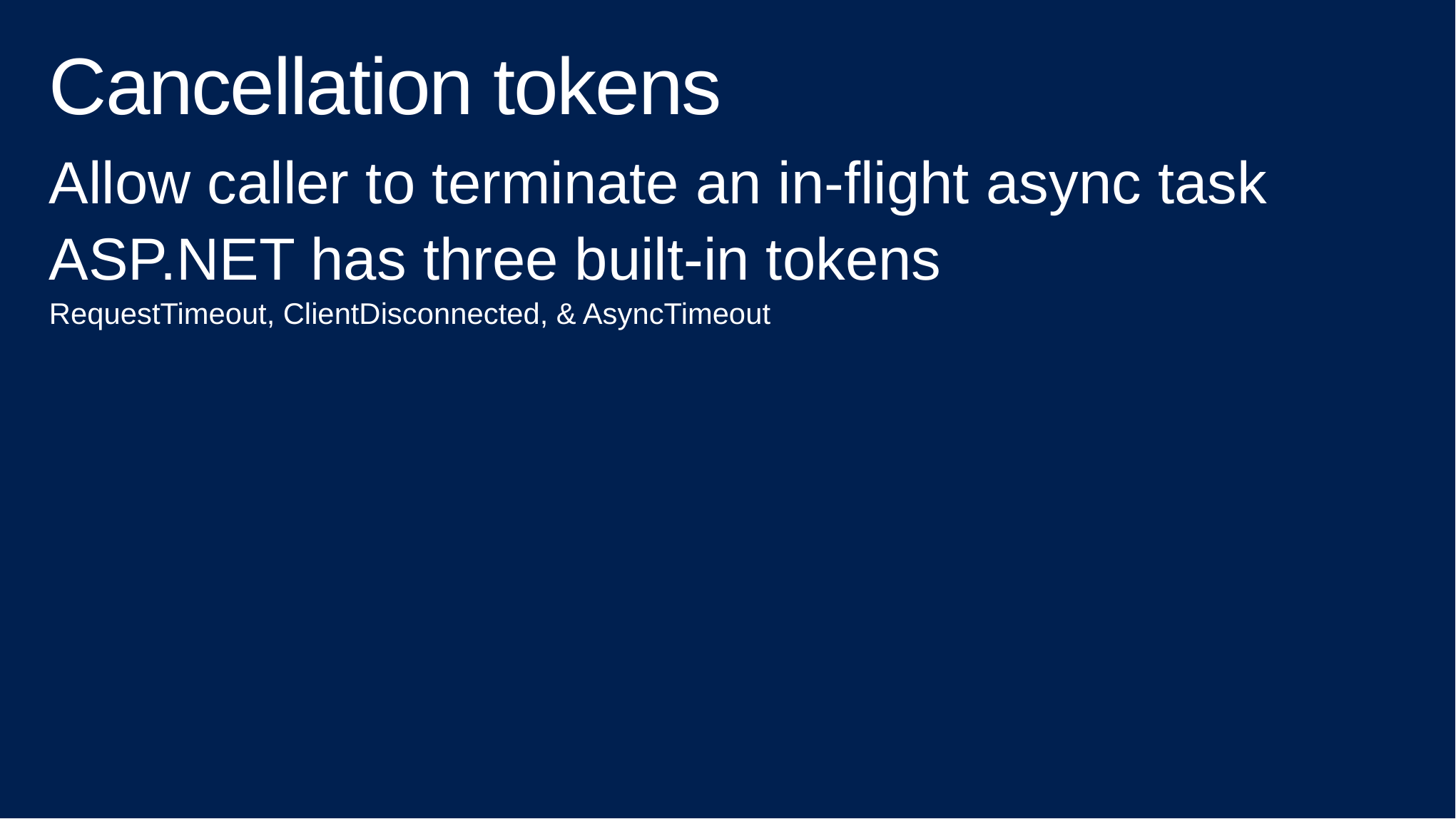

# Cancellation tokens
Allow caller to terminate an in-flight async task
ASP.NET has three built-in tokens
RequestTimeout, ClientDisconnected, & AsyncTimeout